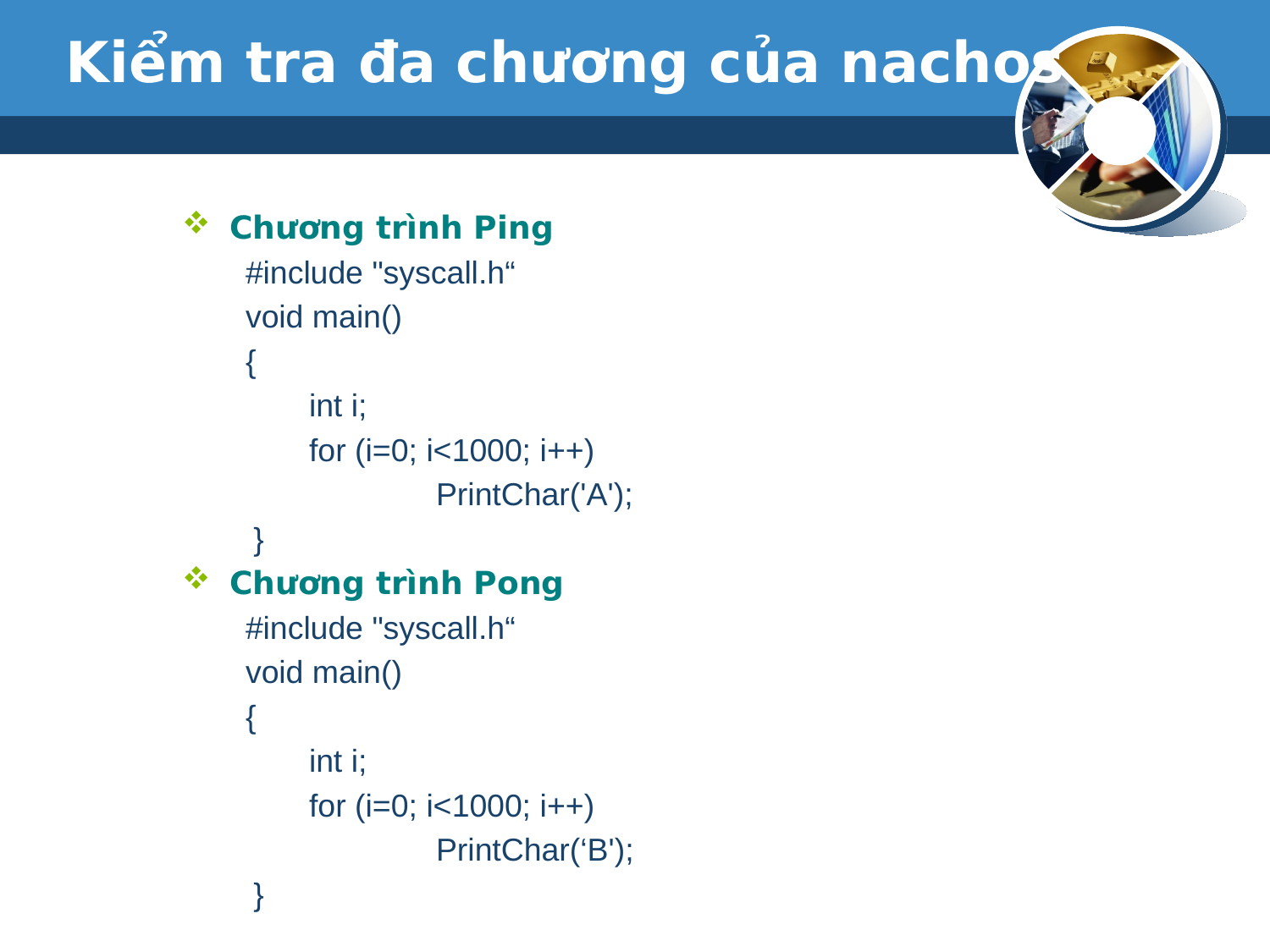

# Kiểm tra đa chương của nachos
Chương trình Ping
#include "syscall.h“
void main()
{
int i;
for (i=0; i<1000; i++)
PrintChar('A');
}
Chương trình Pong
#include "syscall.h“
void main()
{
int i;
for (i=0; i<1000; i++)
PrintChar(‘B');
}